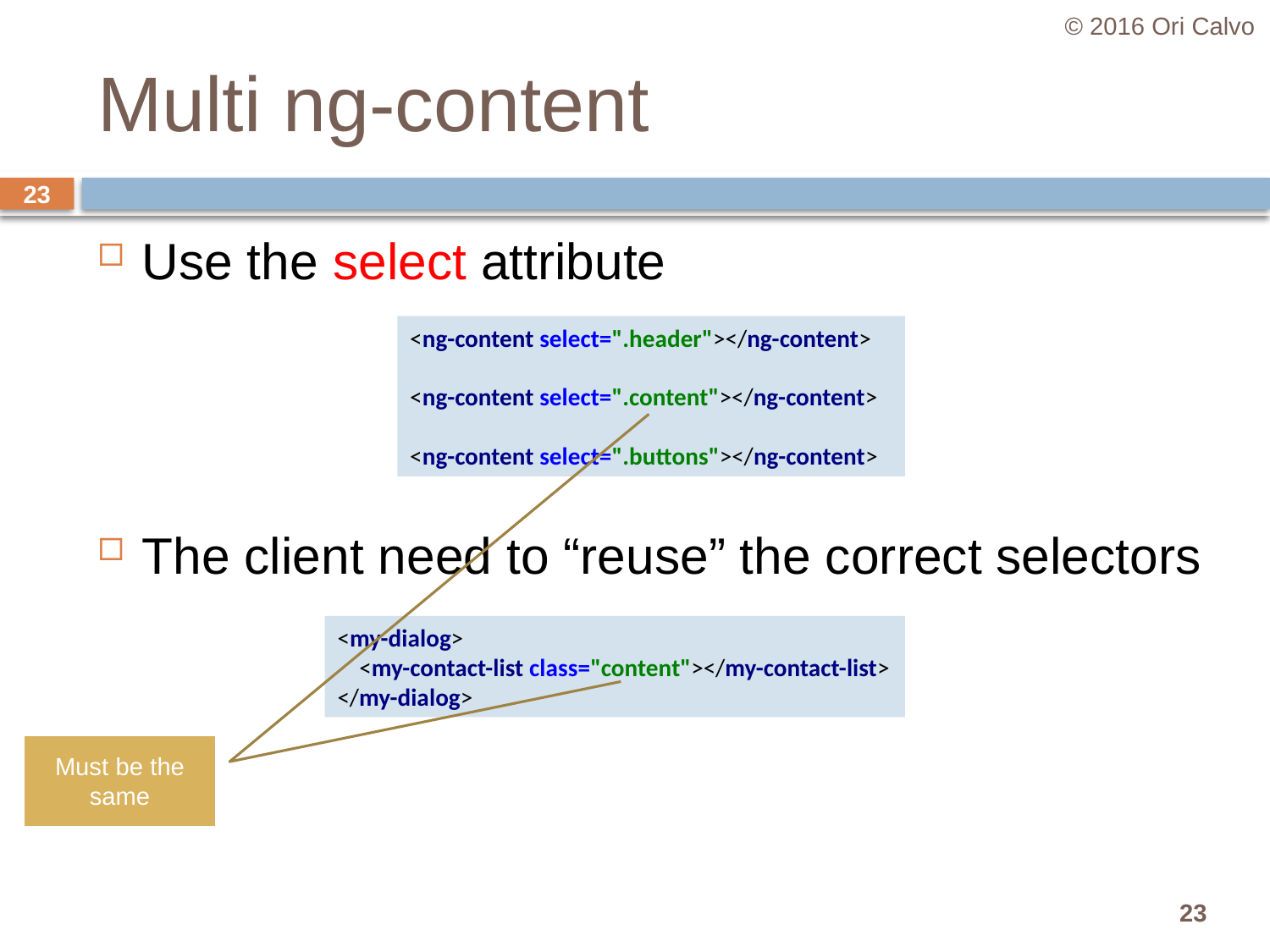

© 2016 Ori Calvo
# Multi ng-content
23
Use the select attribute

The client need to “reuse” the correct selectors
<ng-content select=".header"></ng-content>
<ng-content select=".content"></ng-content>
<ng-content select=".buttons"></ng-content>
<my-dialog>
    <my-contact-list class="content"></my-contact-list>
</my-dialog>
Must be the same